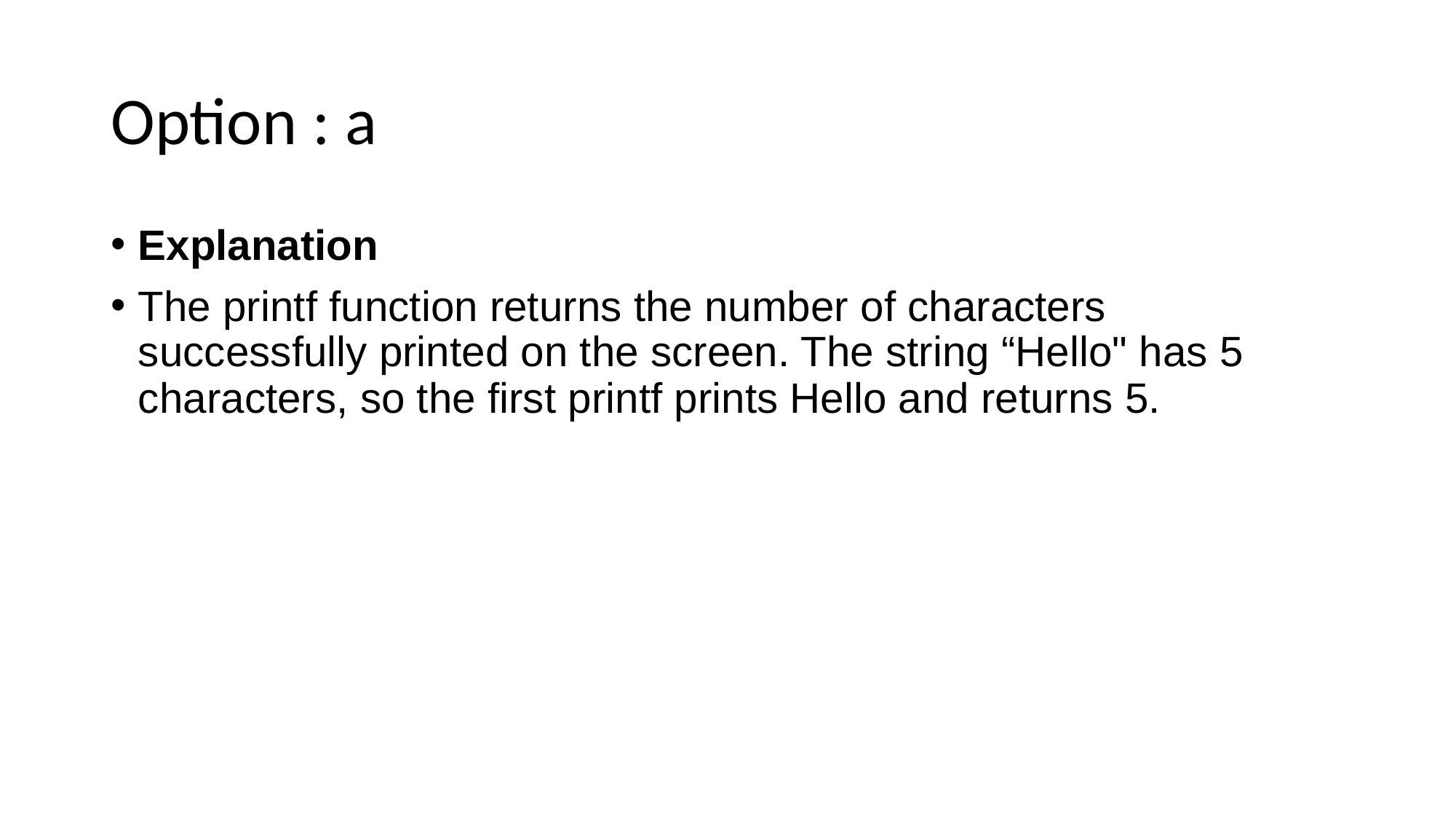

# Option : a
Explanation
The printf function returns the number of characters successfully printed on the screen. The string “Hello" has 5 characters, so the first printf prints Hello and returns 5.